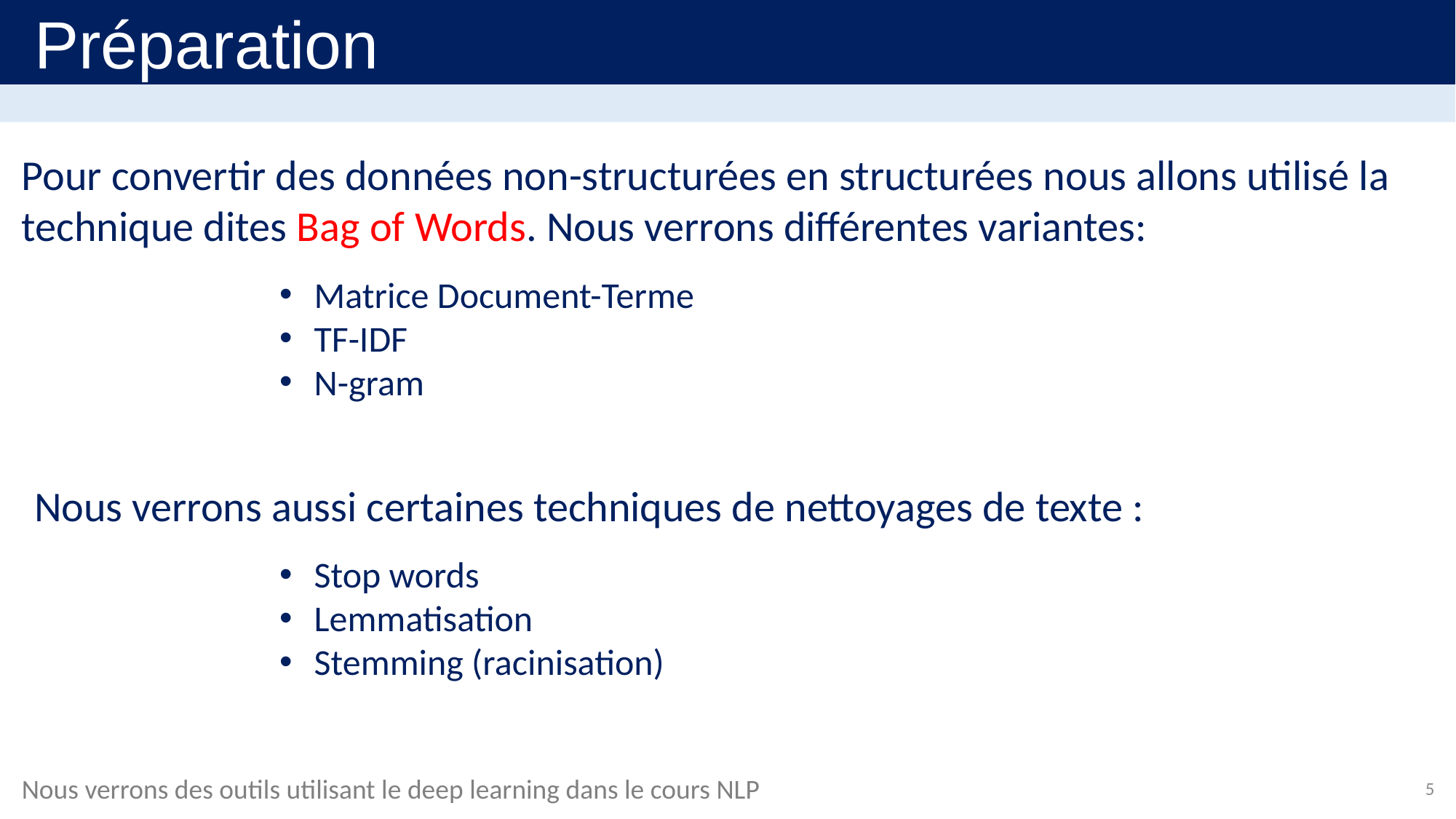

Préparation

Pour convertir des données non-structurées en structurées nous allons utilisé la technique dites Bag of Words. Nous verrons différentes variantes:
Matrice Document-Terme
TF-IDF
N-gram
Nous verrons aussi certaines techniques de nettoyages de texte :
Stop words
Lemmatisation
Stemming (racinisation)
Nous verrons des outils utilisant le deep learning dans le cours NLP
5